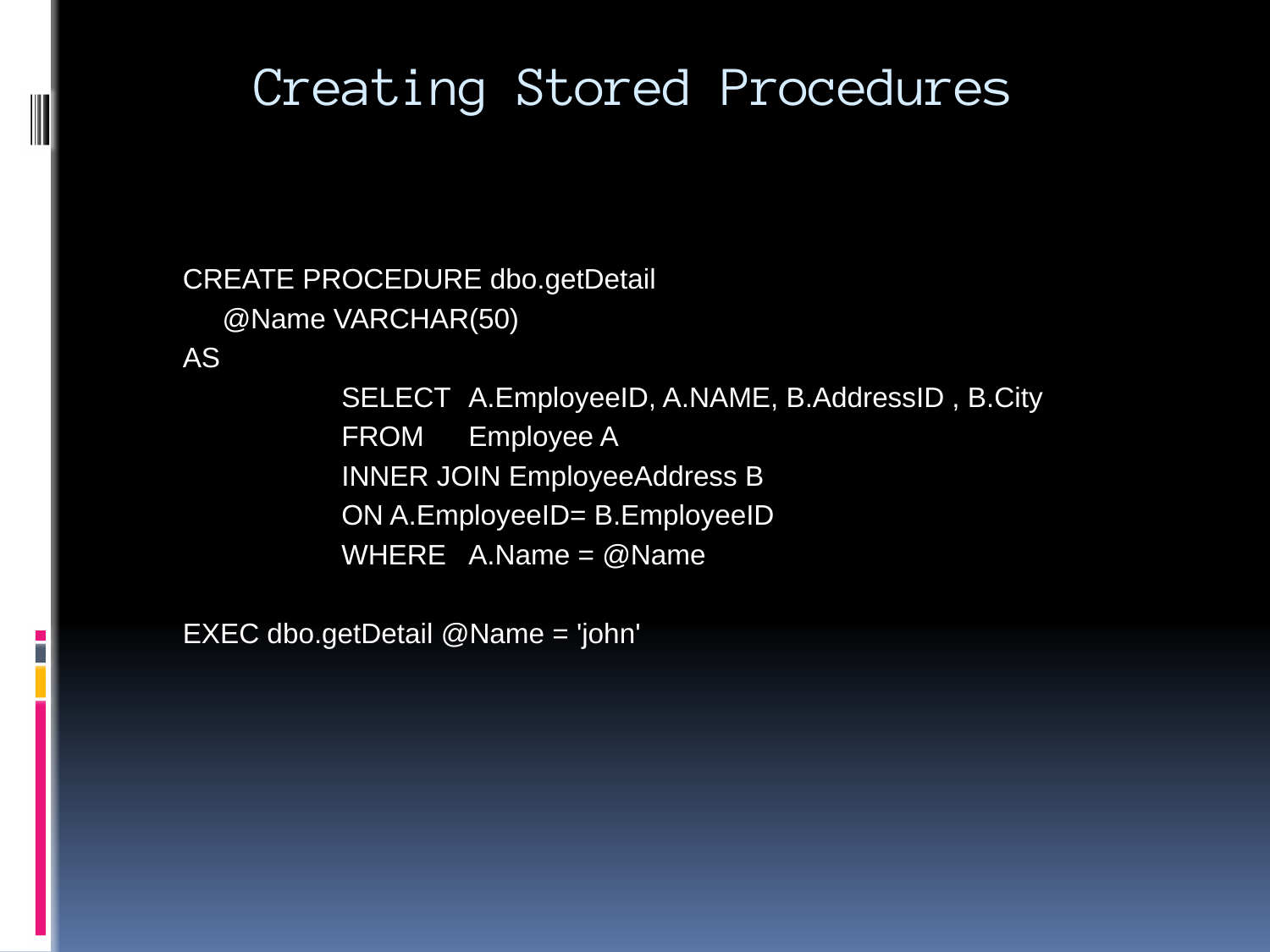

# Creating Stored Procedures

CREATE PROCEDURE dbo.getDetail
	 @Name VARCHAR(50)
AS
		SELECT	A.EmployeeID, A.NAME, B.AddressID , B.City
		FROM	Employee A
		INNER JOIN EmployeeAddress B
		ON A.EmployeeID= B.EmployeeID
		WHERE	A.Name = @Name

EXEC dbo.getDetail @Name = 'john'